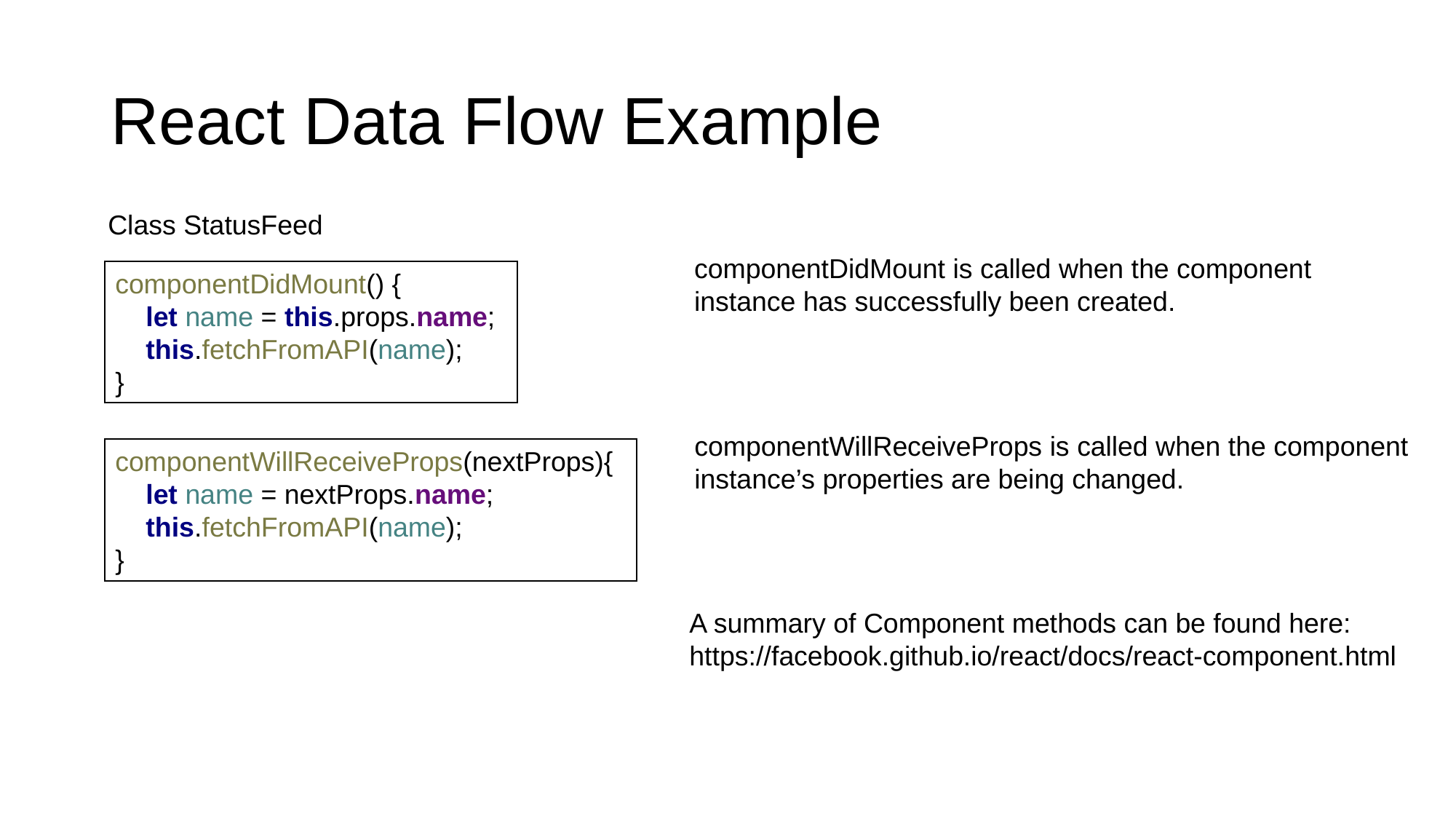

# React Data Flow Example
Class StatusFeed
componentDidMount is called when the component
instance has successfully been created.
componentDidMount() {
    let name = this.props.name;
    this.fetchFromAPI(name);
}
componentWillReceiveProps is called when the component
instance’s properties are being changed.
componentWillReceiveProps(nextProps){
    let name = nextProps.name;
    this.fetchFromAPI(name);
}
A summary of Component methods can be found here: https://facebook.github.io/react/docs/react-component.html